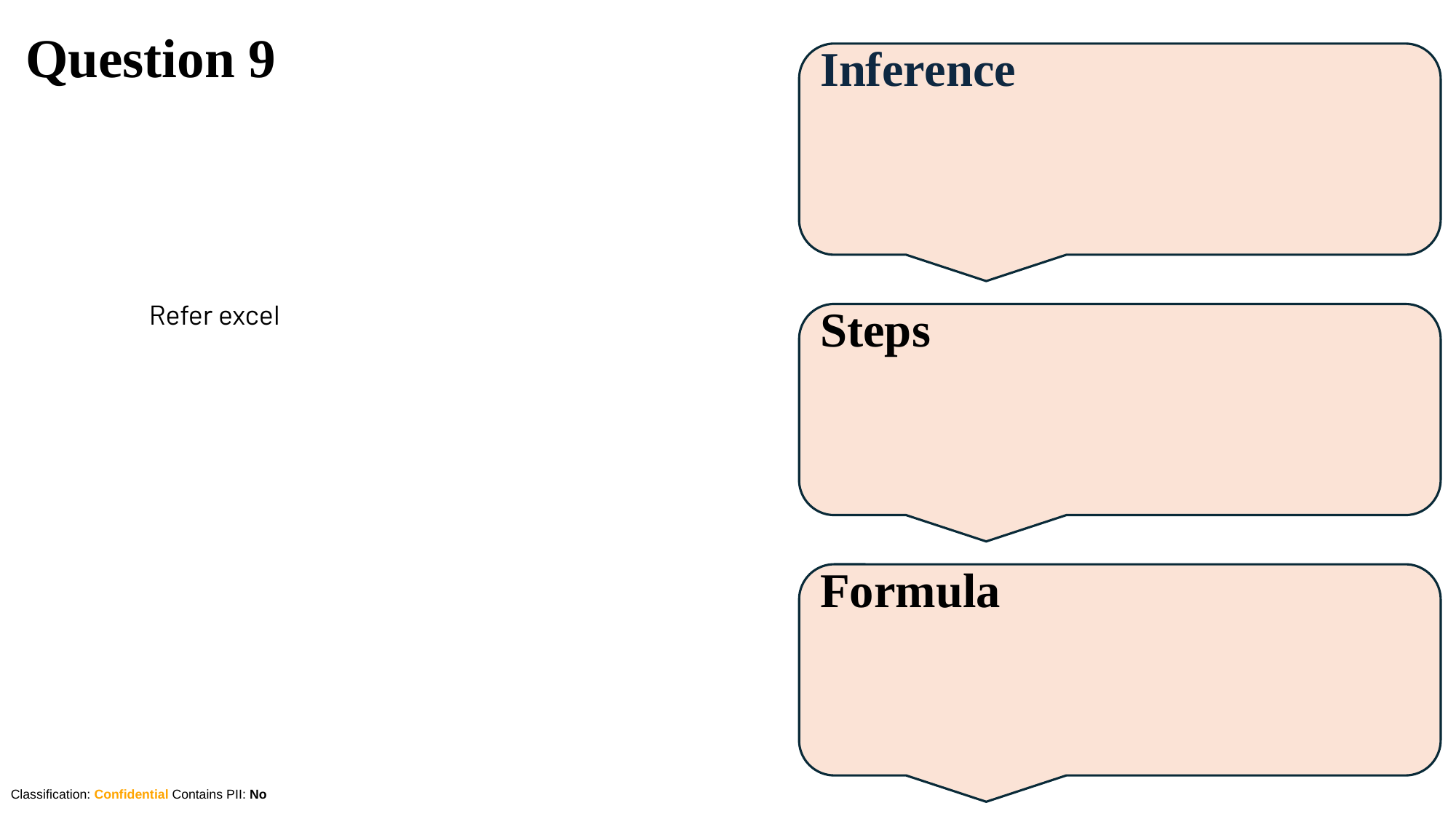

# Question 9
Inference

Refer excel
Steps

Formula